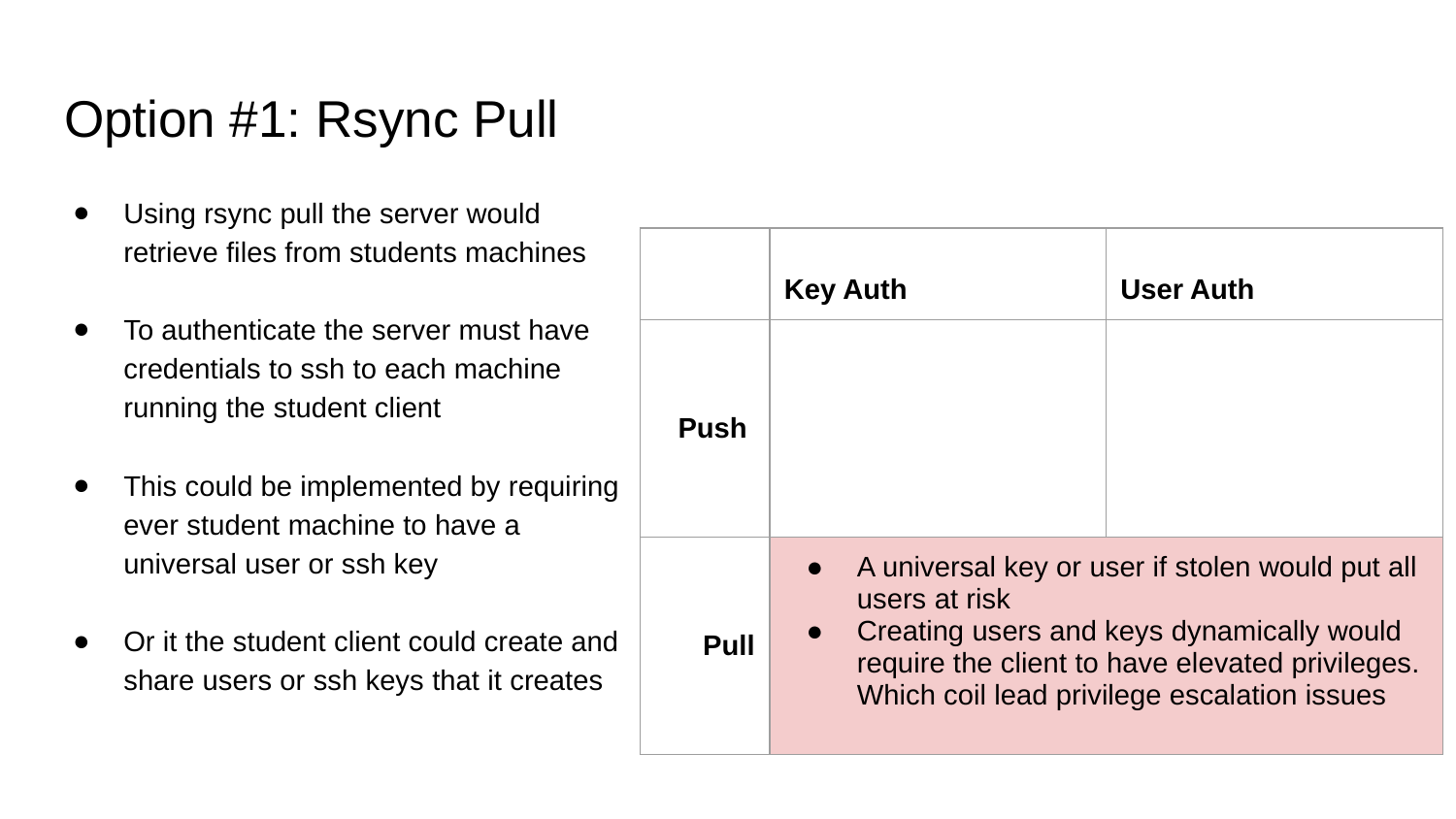

# Option #1: Rsync Pull
Using rsync pull the server would retrieve files from students machines

To authenticate the server must have credentials to ssh to each machine running the student client

This could be implemented by requiring ever student machine to have a universal user or ssh key

Or it the student client could create and share users or ssh keys that it creates
|  | Key Auth | User Auth |
| --- | --- | --- |
| Push |  |  |
| Pull | A universal key or user if stolen would put all users at risk Creating users and keys dynamically would require the client to have elevated privileges. Which coil lead privilege escalation issues |  |